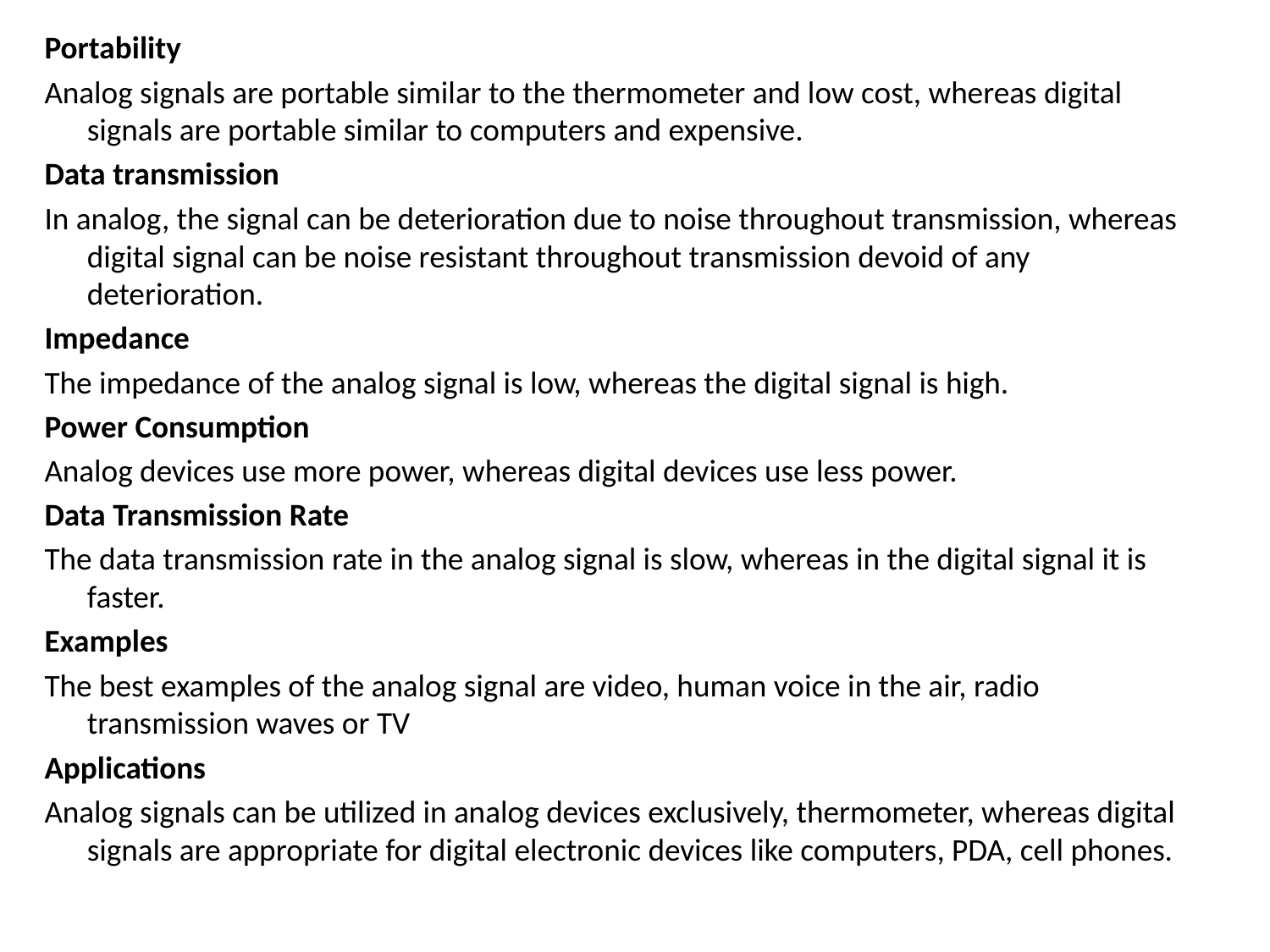

Portability
Analog signals are portable similar to the thermometer and low cost, whereas digital signals are portable similar to computers and expensive.
Data transmission
In analog, the signal can be deterioration due to noise throughout transmission, whereas digital signal can be noise resistant throughout transmission devoid of any deterioration.
Impedance
The impedance of the analog signal is low, whereas the digital signal is high.
Power Consumption
Analog devices use more power, whereas digital devices use less power.
Data Transmission Rate
The data transmission rate in the analog signal is slow, whereas in the digital signal it is faster.
Examples
The best examples of the analog signal are video, human voice in the air, radio transmission waves or TV
Applications
Analog signals can be utilized in analog devices exclusively, thermometer, whereas digital signals are appropriate for digital electronic devices like computers, PDA, cell phones.